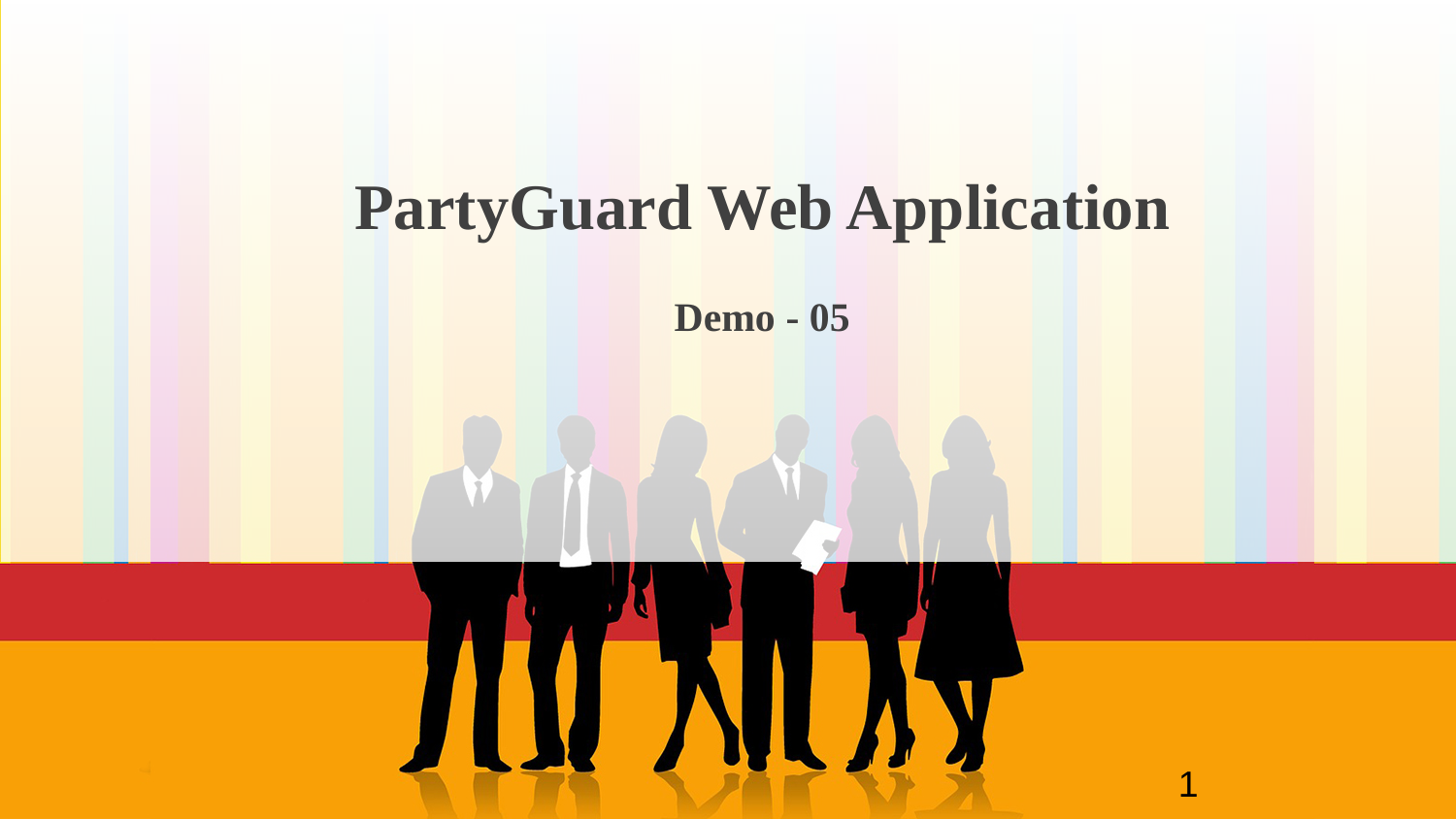

PartyGuard Web Application

Demo - 05
1